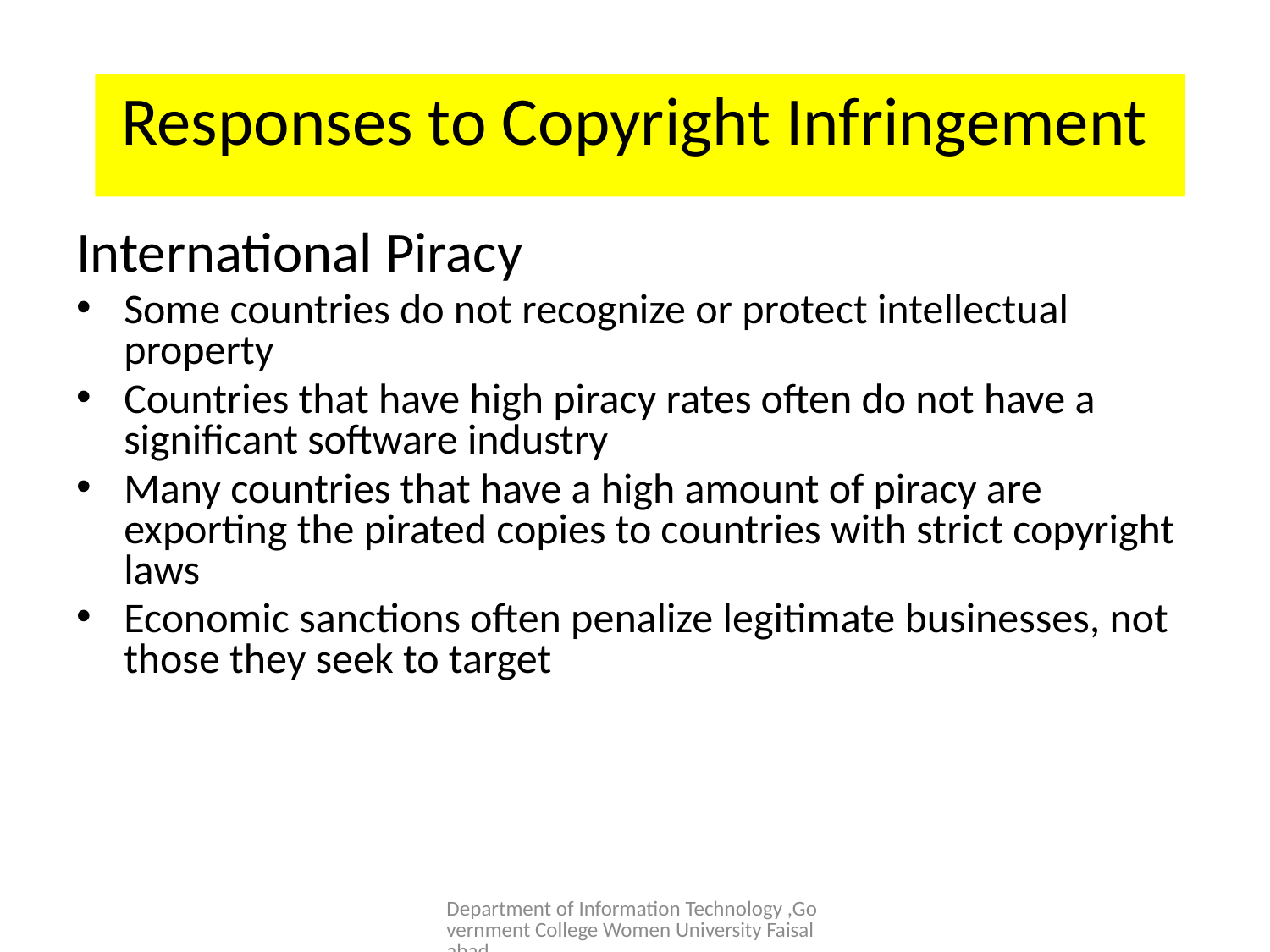

# Responses to Copyright Infringement

International Piracy
Some countries do not recognize or protect intellectual property
Countries that have high piracy rates often do not have a significant software industry
Many countries that have a high amount of piracy are exporting the pirated copies to countries with strict copyright laws
Economic sanctions often penalize legitimate businesses, not those they seek to target
Department of Information Technology ,Government College Women University Faisalabad